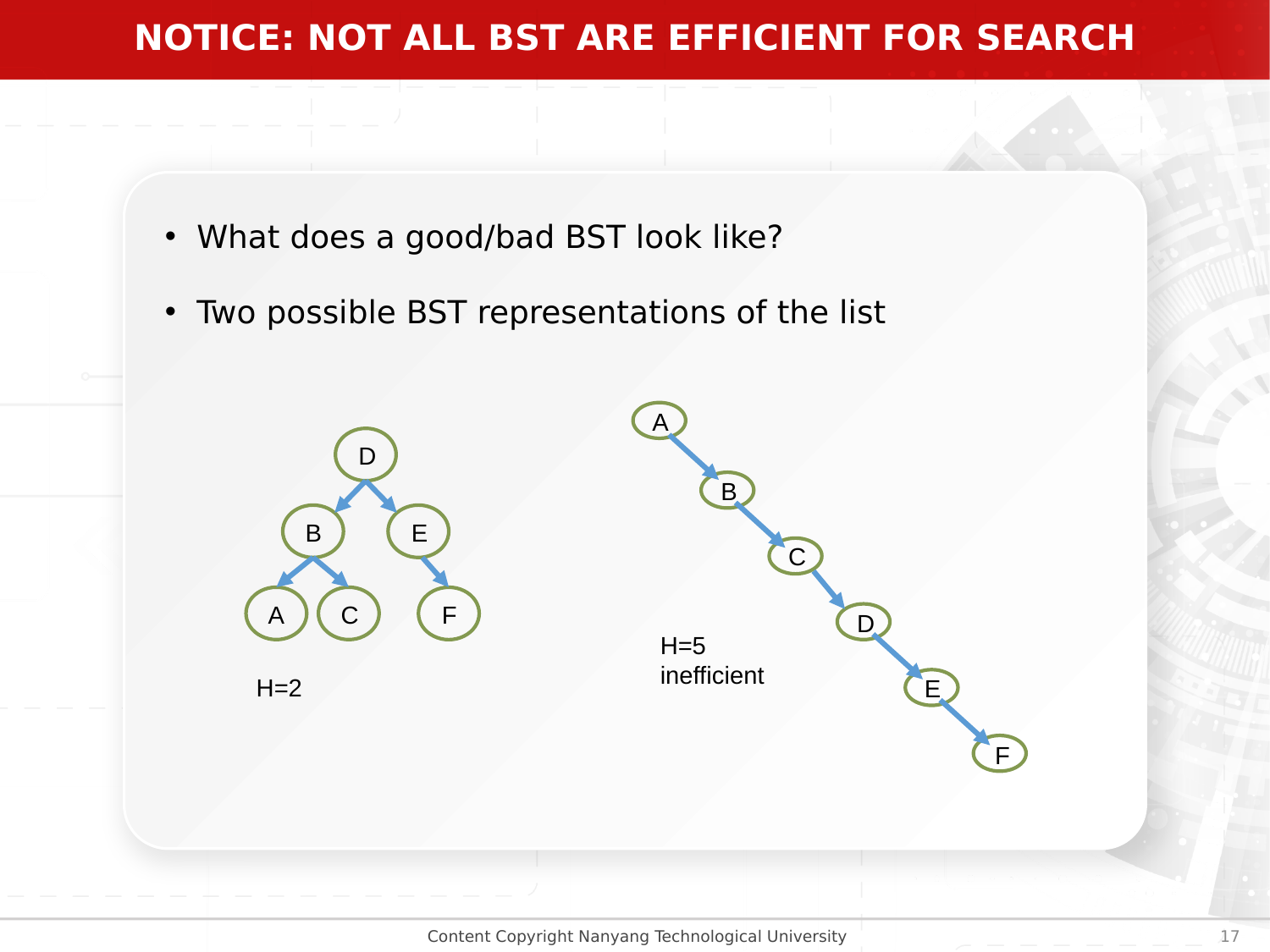

# Notice: not all BST are efficient for search
What does a good/bad BST look like?
Two possible BST representations of the list

A

D
B

B
E
C

A
C
F
D

H=5
inefficient
H=2
E

F